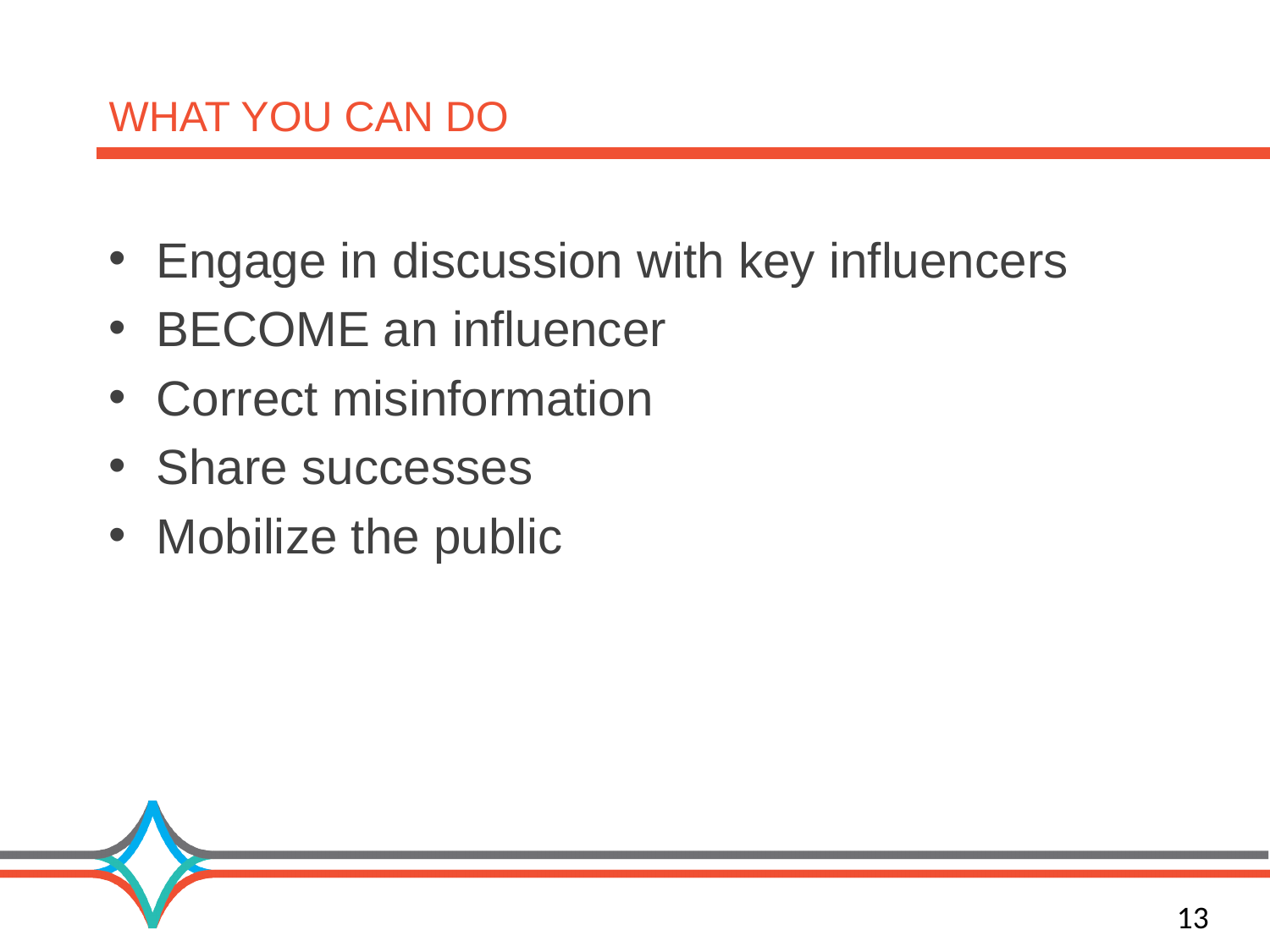

# What You Can Do
Engage in discussion with key influencers
BECOME an influencer
Correct misinformation
Share successes
Mobilize the public

13